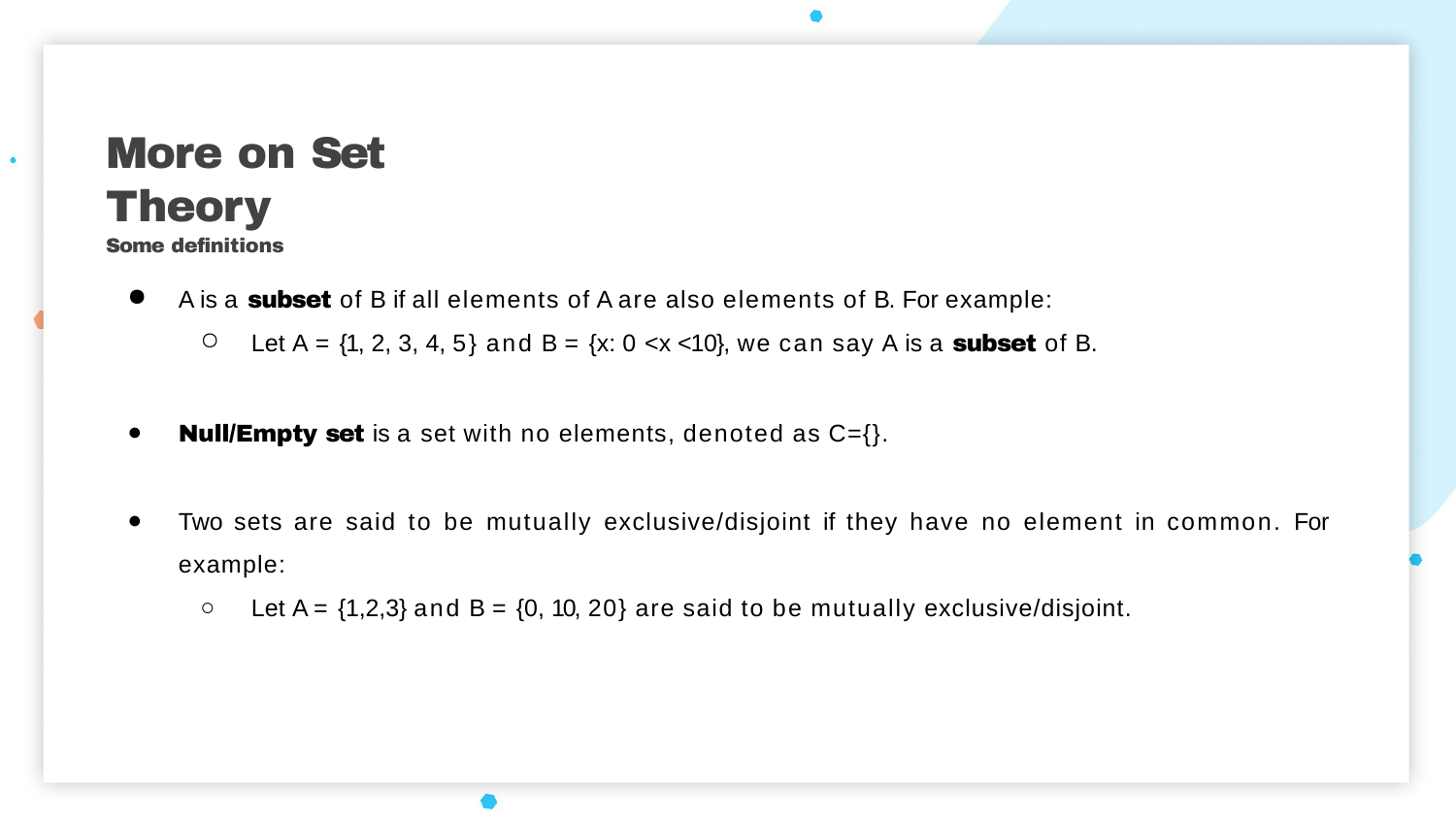

# More on Set Theory
Some definitions
A is a subset of B if all elements of A are also elements of B. For example:
Let A = {1, 2, 3, 4, 5} and B = {x: 0 <x <10}, we can say A is a subset of B.

Null/Empty set is a set with no elements, denoted as C={}.

Two sets are said to be mutually exclusive/disjoint if they have no element in common. For example:
Let A = {1,2,3} and B = {0, 10, 20} are said to be mutually exclusive/disjoint.